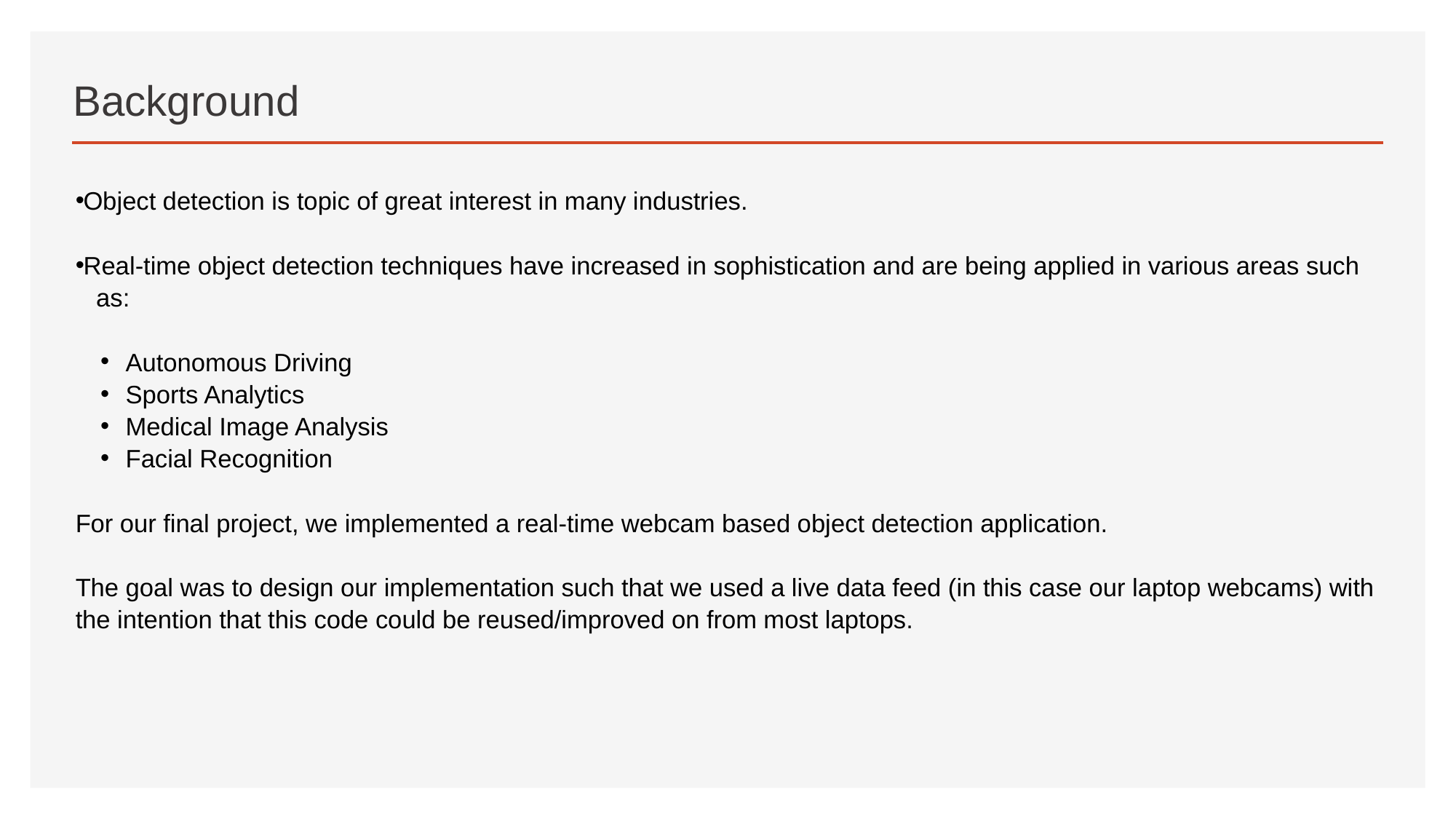

# Background
Object detection is topic of great interest in many industries.

Real-time object detection techniques have increased in sophistication and are being applied in various areas such      as:

Autonomous Driving
Sports Analytics
Medical Image Analysis
Facial Recognition

For our final project, we implemented a real-time webcam based object detection application.

The goal was to design our implementation such that we used a live data feed (in this case our laptop webcams) with the intention that this code could be reused/improved on from most laptops.